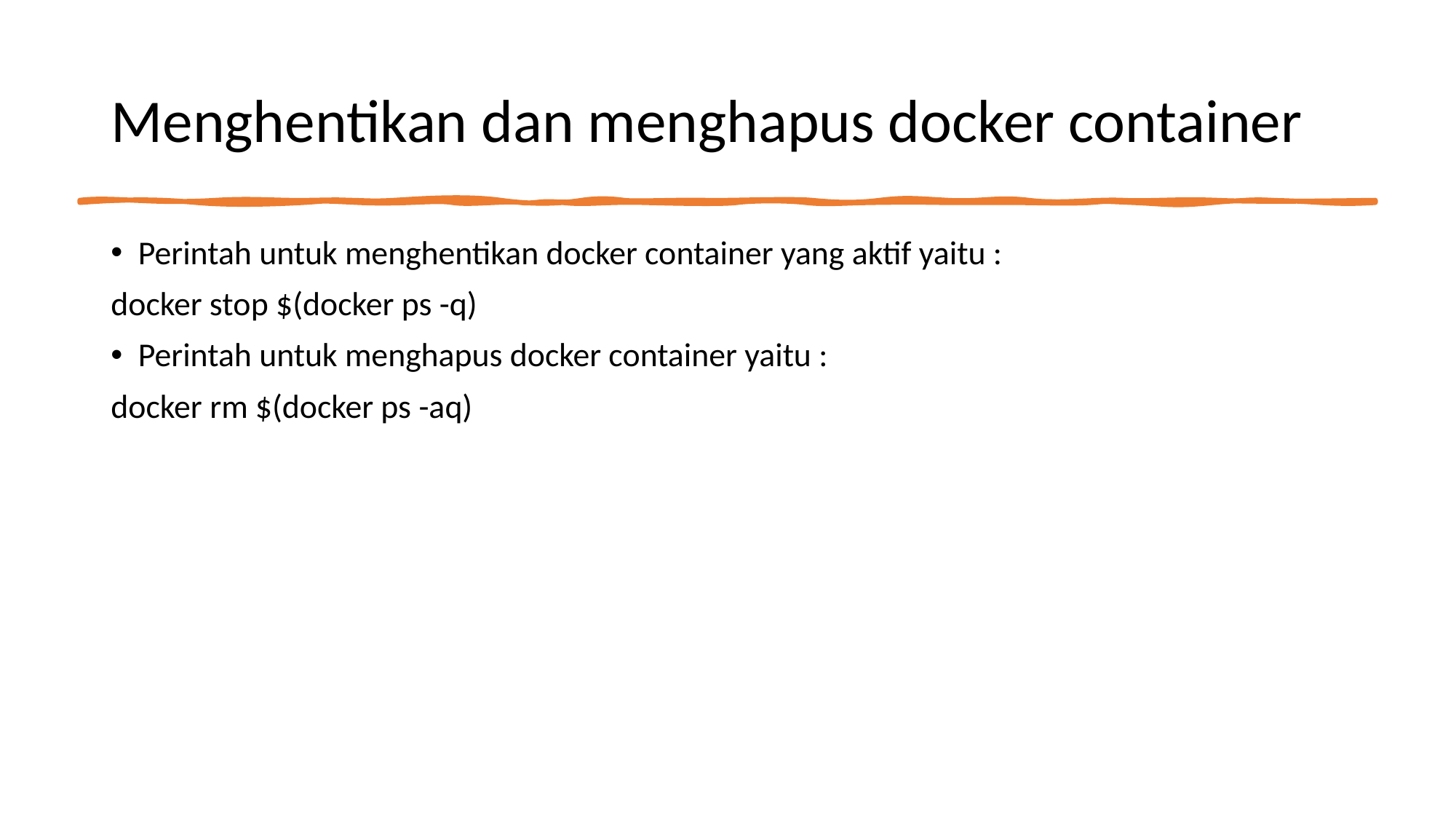

# Menghentikan dan menghapus docker container

Perintah untuk menghentikan docker container yang aktif yaitu :
docker stop $(docker ps -q)
Perintah untuk menghapus docker container yaitu :
docker rm $(docker ps -aq)